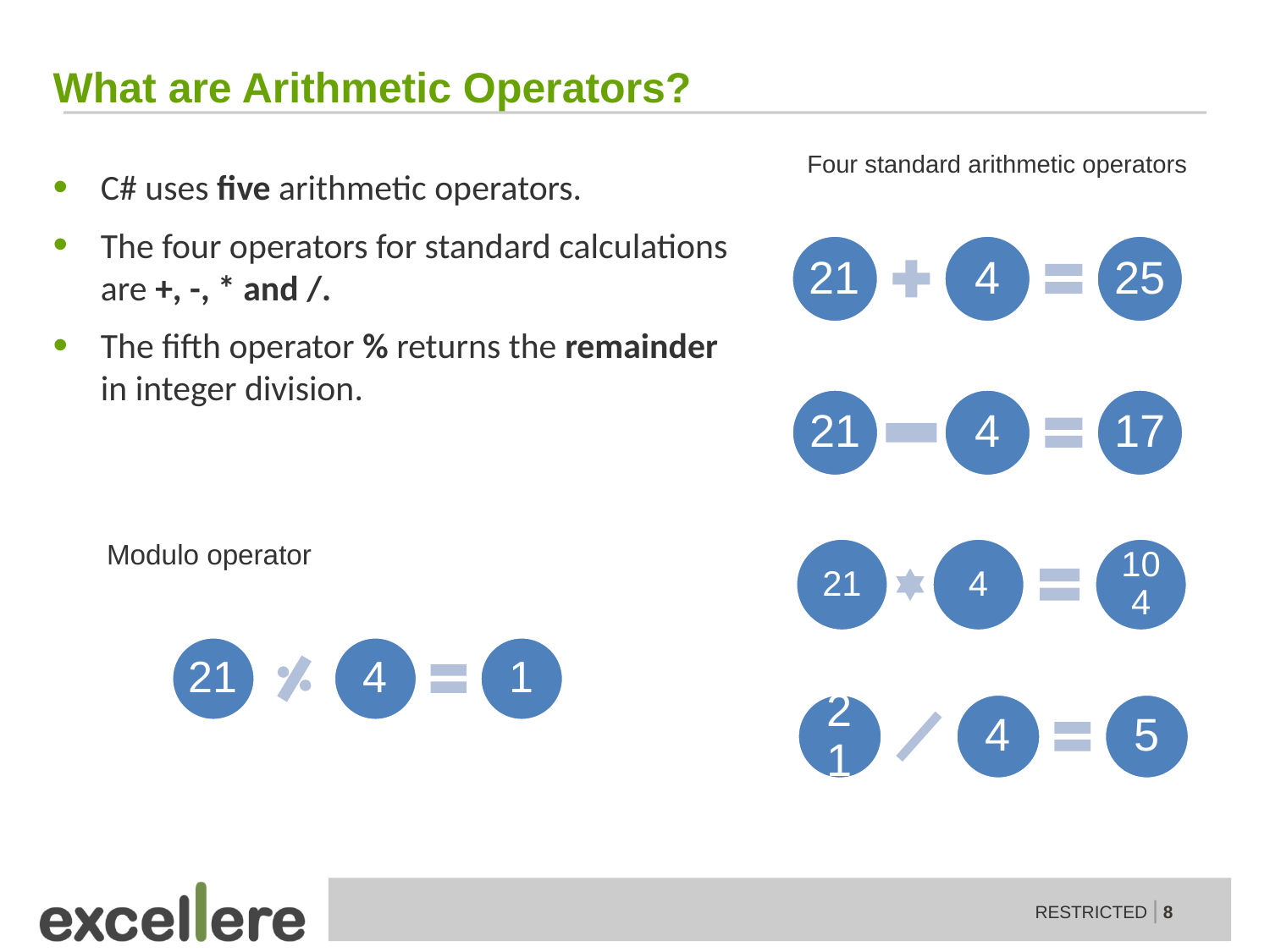

# What are Arithmetic Operators?
Four standard arithmetic operators
C# uses five arithmetic operators.
The four operators for standard calculations are +, -, * and /.
The fifth operator % returns the remainder in integer division.
21

4

25
21

4

17
21

4

104
21

4

5
Modulo operator
21

4

1